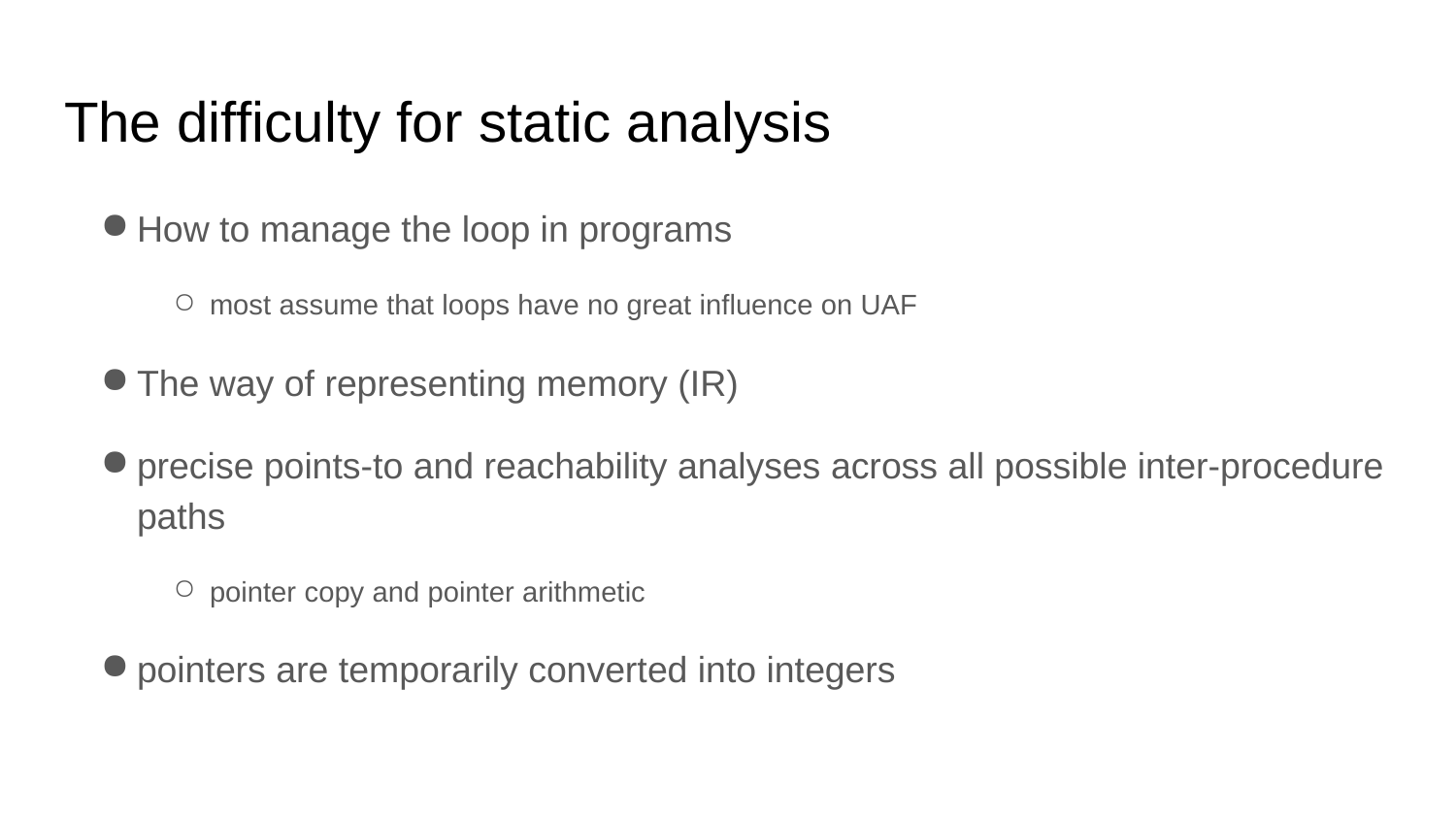

# The difficulty for static analysis
How to manage the loop in programs
most assume that loops have no great influence on UAF
The way of representing memory (IR)
precise points-to and reachability analyses across all possible inter-procedure paths
pointer copy and pointer arithmetic
pointers are temporarily converted into integers